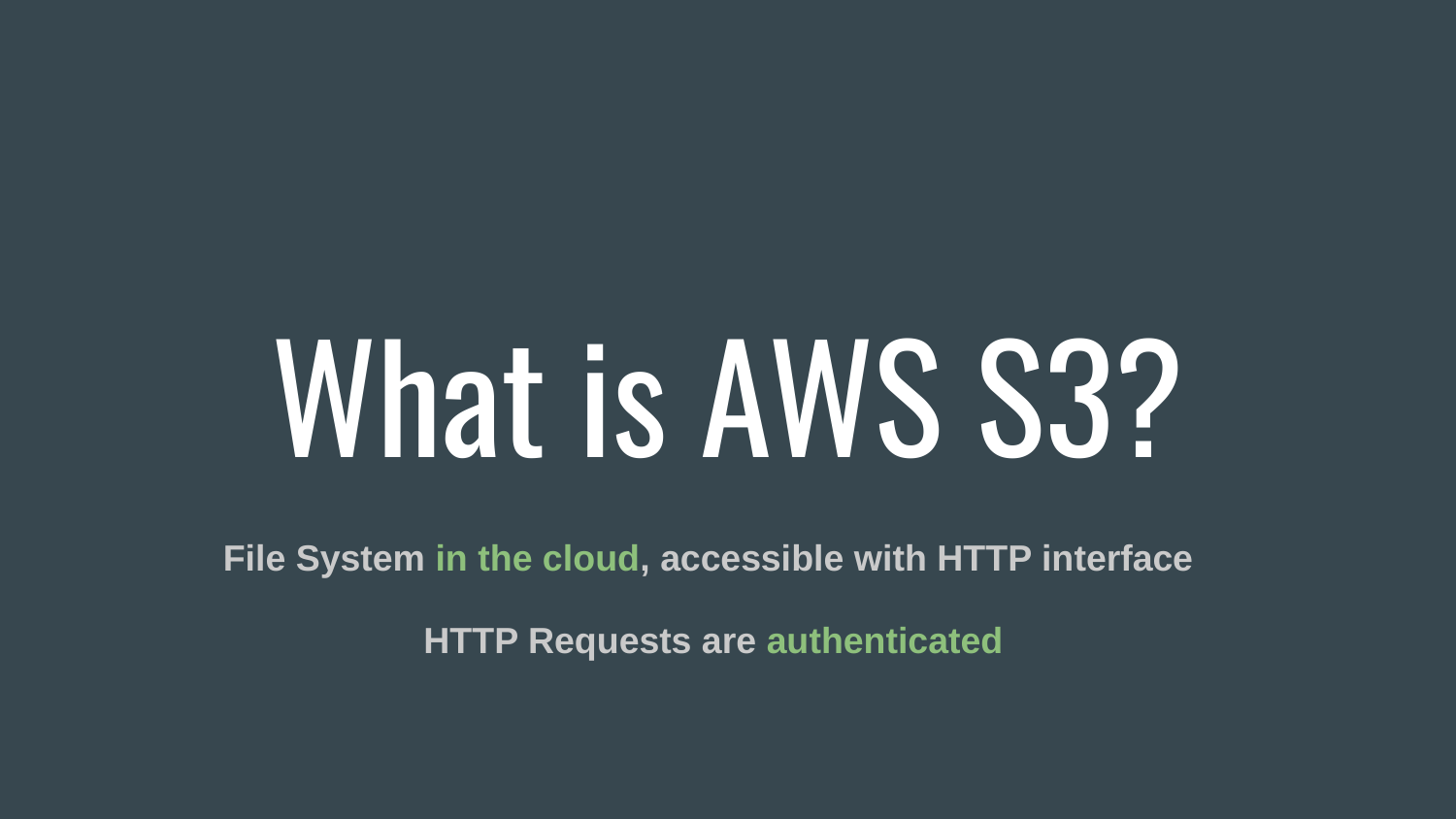

# What is AWS S3?
File System in the cloud, accessible with HTTP interface
HTTP Requests are authenticated